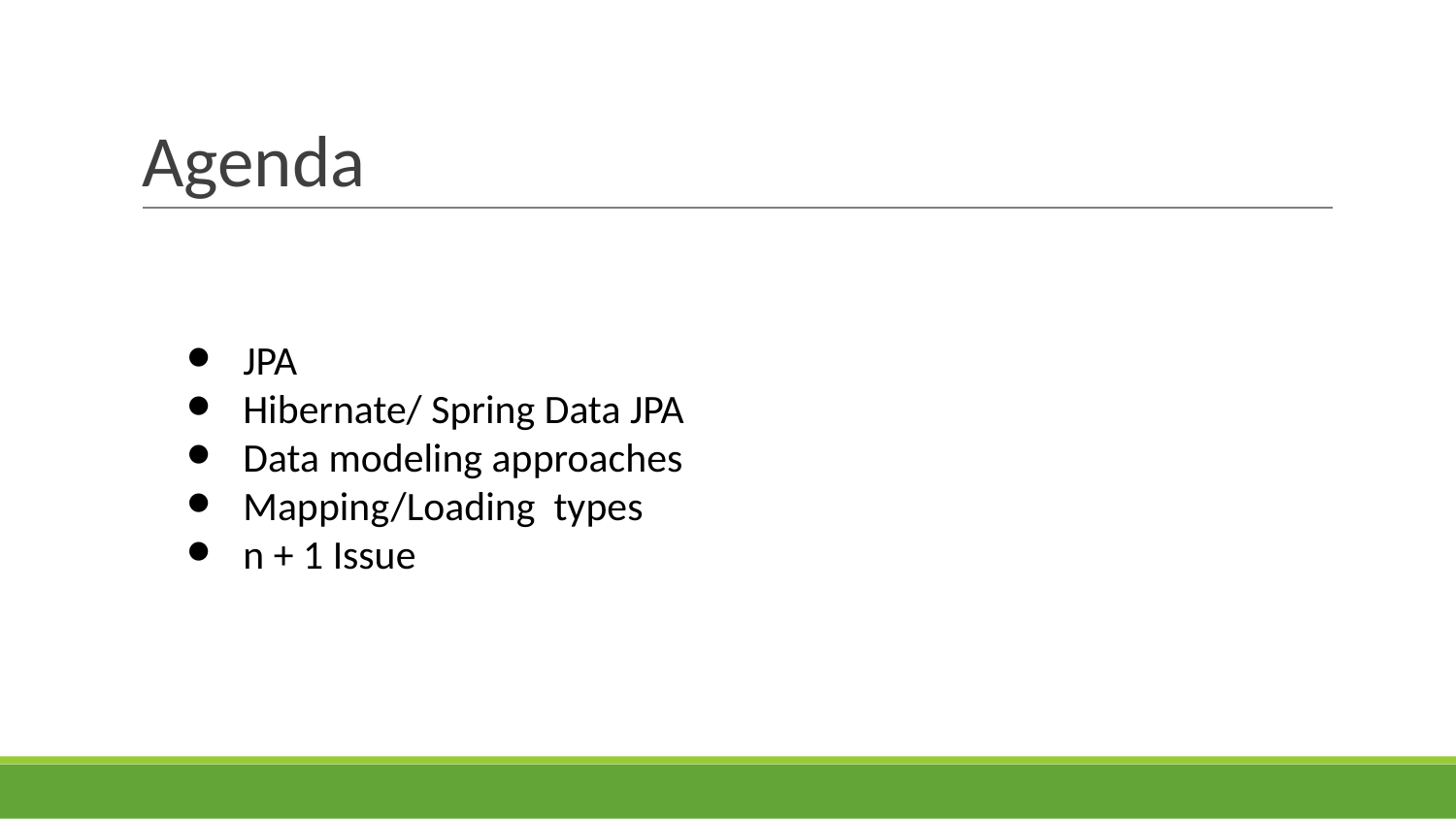

# Agenda
JPA
Hibernate/ Spring Data JPA
Data modeling approaches
Mapping/Loading  types
n + 1 Issue